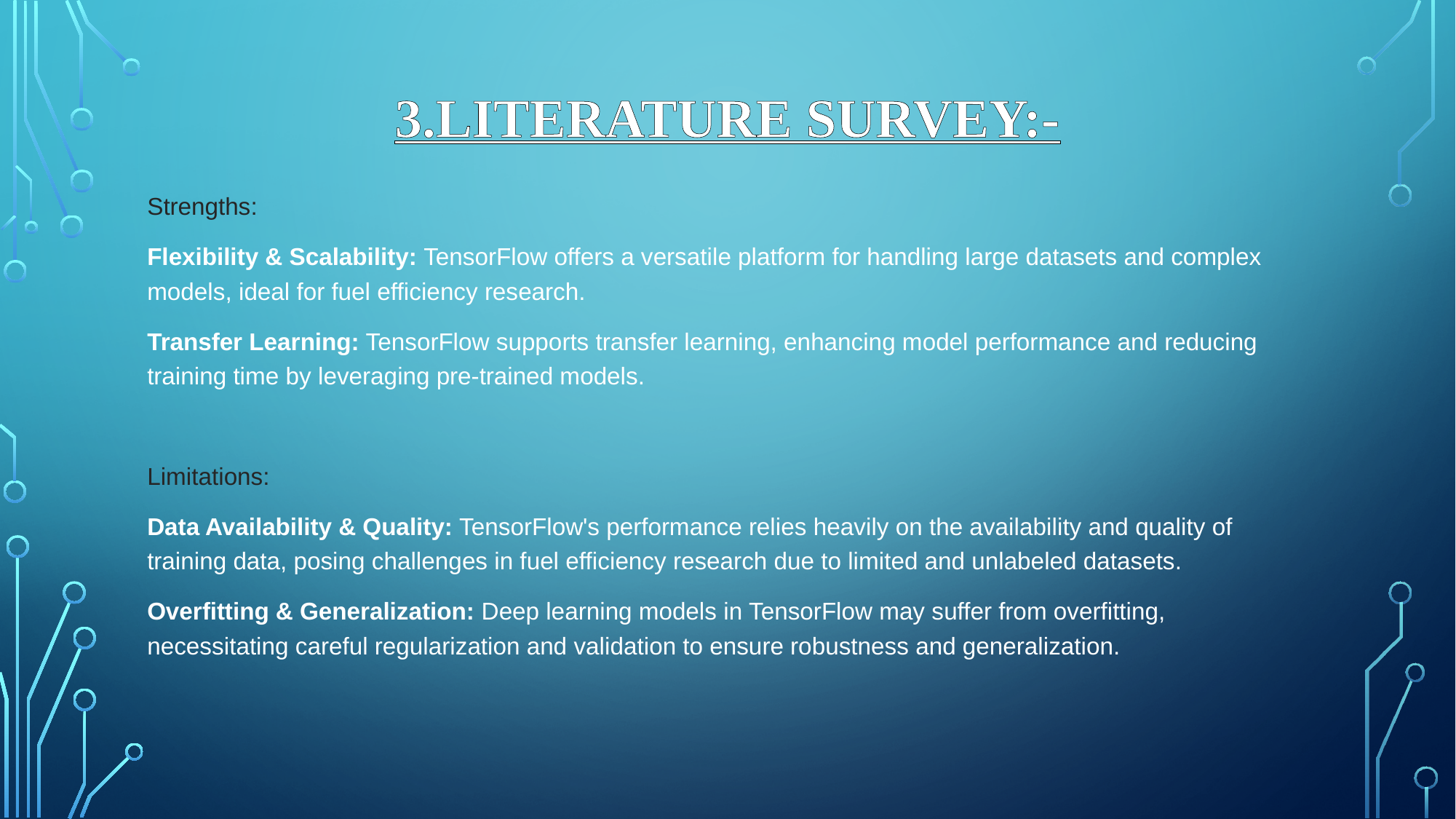

# 3.LITERATURE SURVEY:-
Strengths:
Flexibility & Scalability: TensorFlow offers a versatile platform for handling large datasets and complex models, ideal for fuel efficiency research.
Transfer Learning: TensorFlow supports transfer learning, enhancing model performance and reducing training time by leveraging pre-trained models.

Limitations:
Data Availability & Quality: TensorFlow's performance relies heavily on the availability and quality of training data, posing challenges in fuel efficiency research due to limited and unlabeled datasets.
Overfitting & Generalization: Deep learning models in TensorFlow may suffer from overfitting, necessitating careful regularization and validation to ensure robustness and generalization.